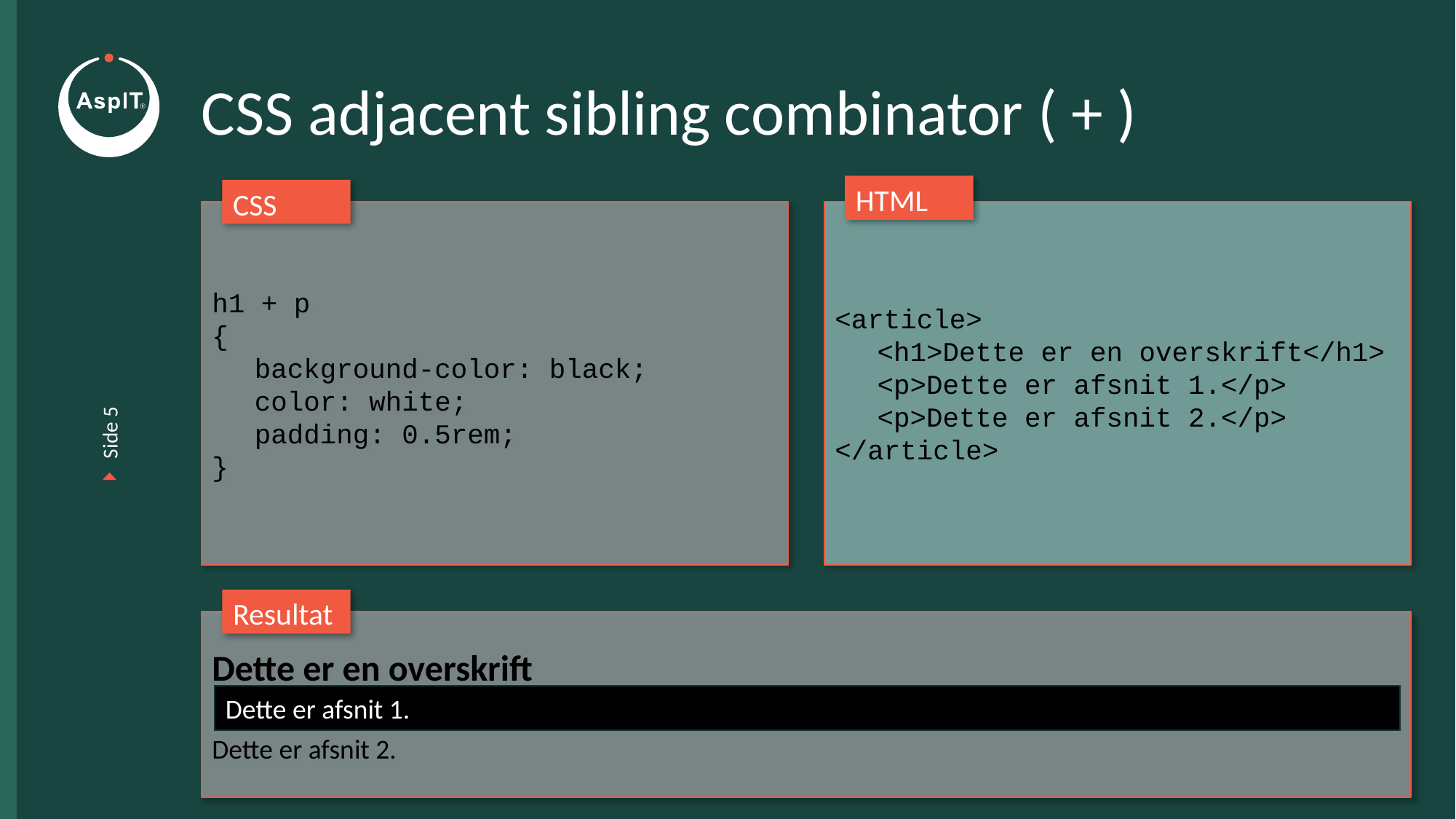

# CSS adjacent sibling combinator ( + )
HTML
CSS
h1 + p
{
	background-color: black;
	color: white;
	padding: 0.5rem;
}
<article>
	<h1>Dette er en overskrift</h1>
	<p>Dette er afsnit 1.</p>
	<p>Dette er afsnit 2.</p>
</article>
Side 5
Resultat
Dette er en overskrift

Dette er afsnit 2.
Dette er afsnit 1.